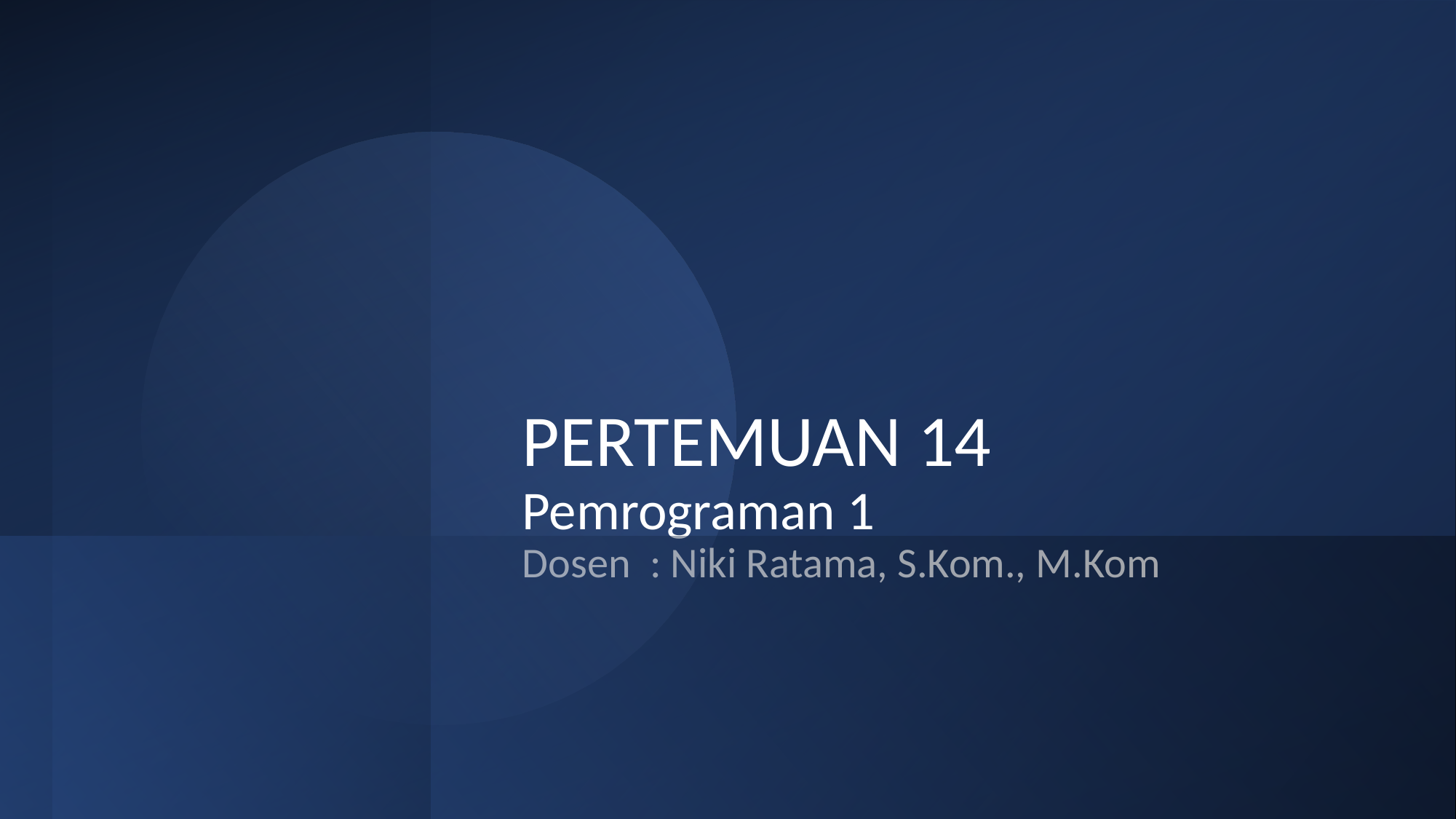

# PERTEMUAN 14 Pemrograman 1 Dosen  : Niki Ratama, S.Kom., M.Kom